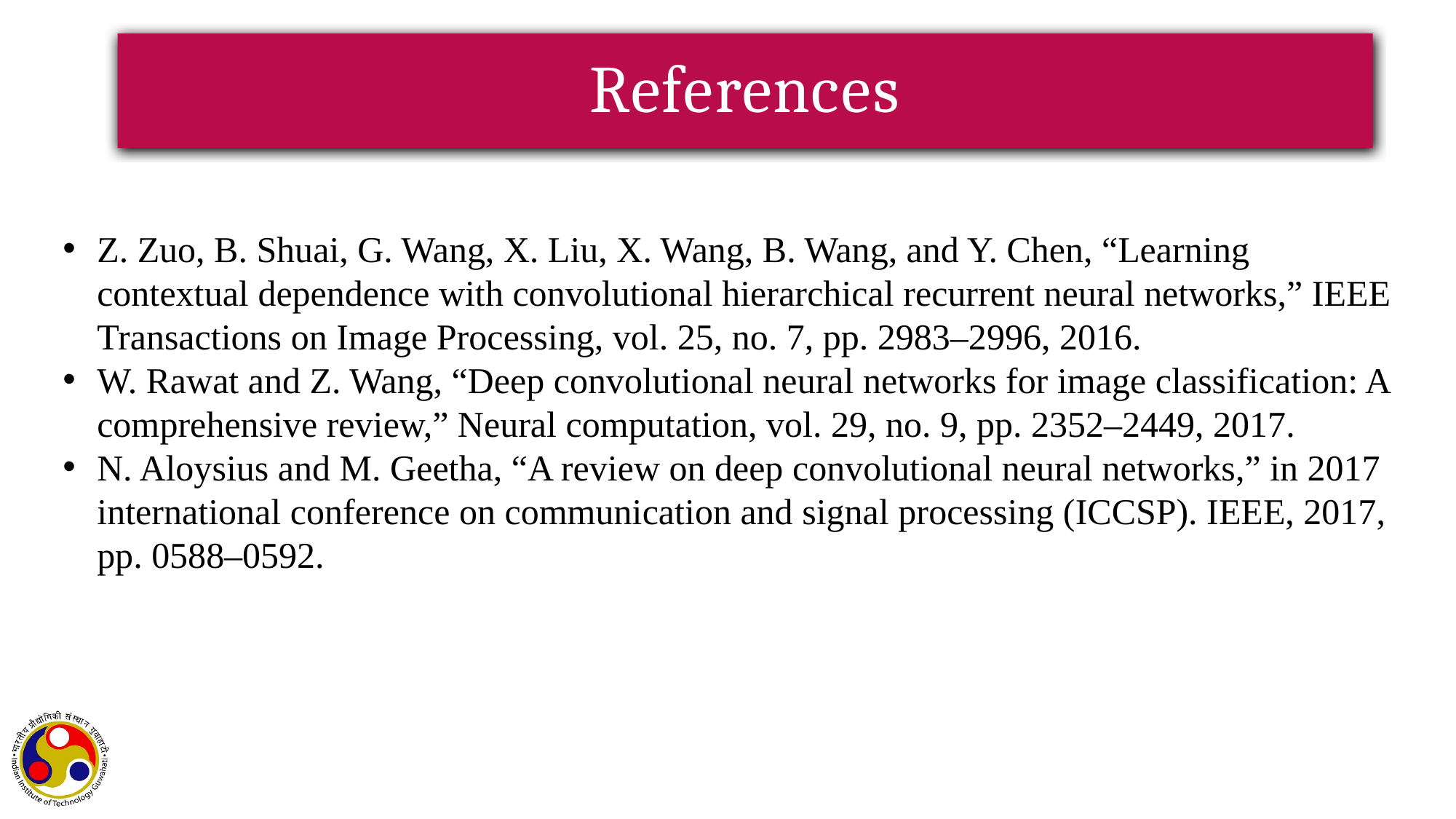

# References
Z. Zuo, B. Shuai, G. Wang, X. Liu, X. Wang, B. Wang, and Y. Chen, “Learning contextual dependence with convolutional hierarchical recurrent neural networks,” IEEE Transactions on Image Processing, vol. 25, no. 7, pp. 2983–2996, 2016.
W. Rawat and Z. Wang, “Deep convolutional neural networks for image classification: A comprehensive review,” Neural computation, vol. 29, no. 9, pp. 2352–2449, 2017.
N. Aloysius and M. Geetha, “A review on deep convolutional neural networks,” in 2017 international conference on communication and signal processing (ICCSP). IEEE, 2017, pp. 0588–0592.